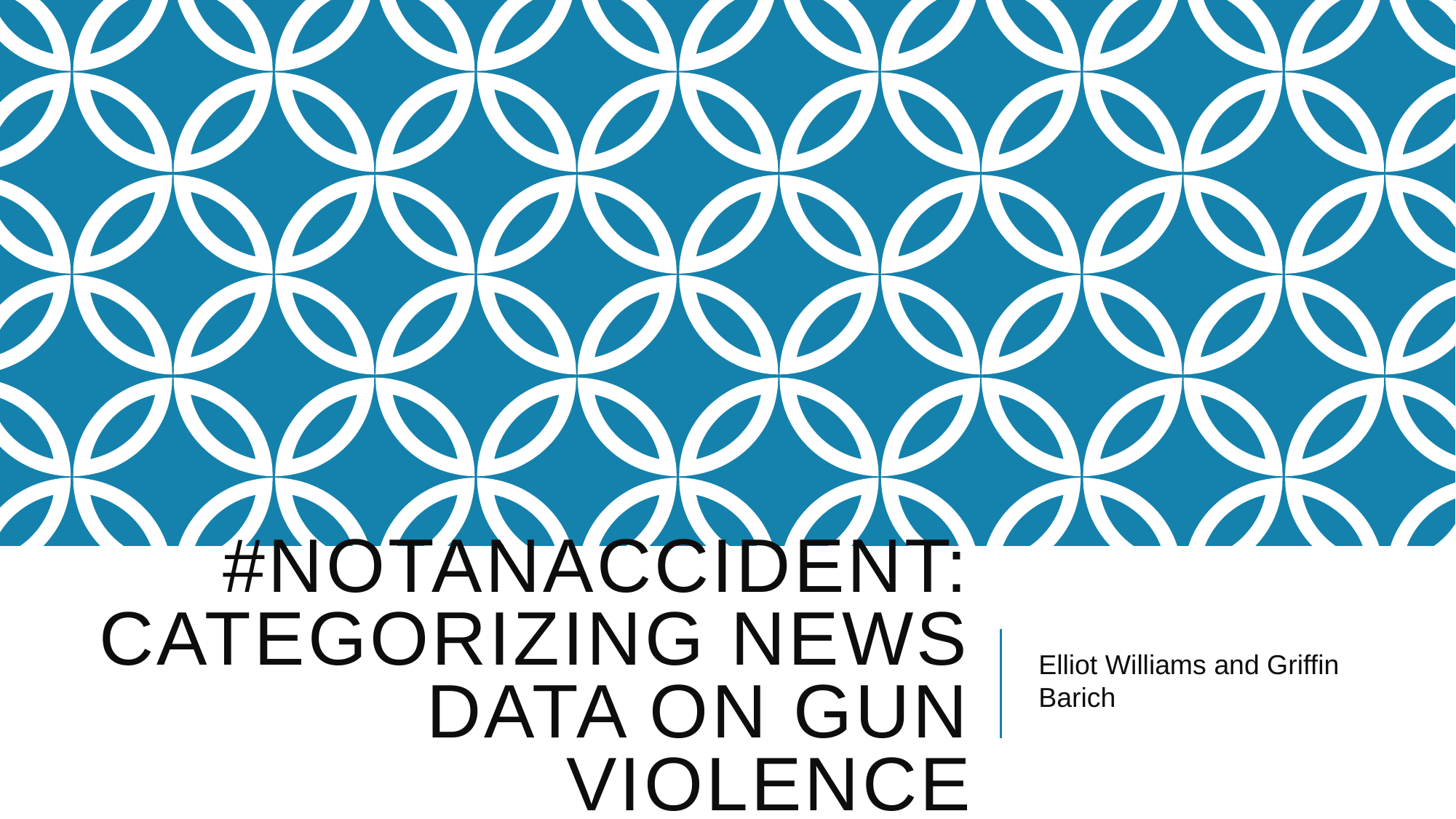

# #NotanAccident: Categorizing News data on Gun Violence
Elliot Williams and Griffin Barich